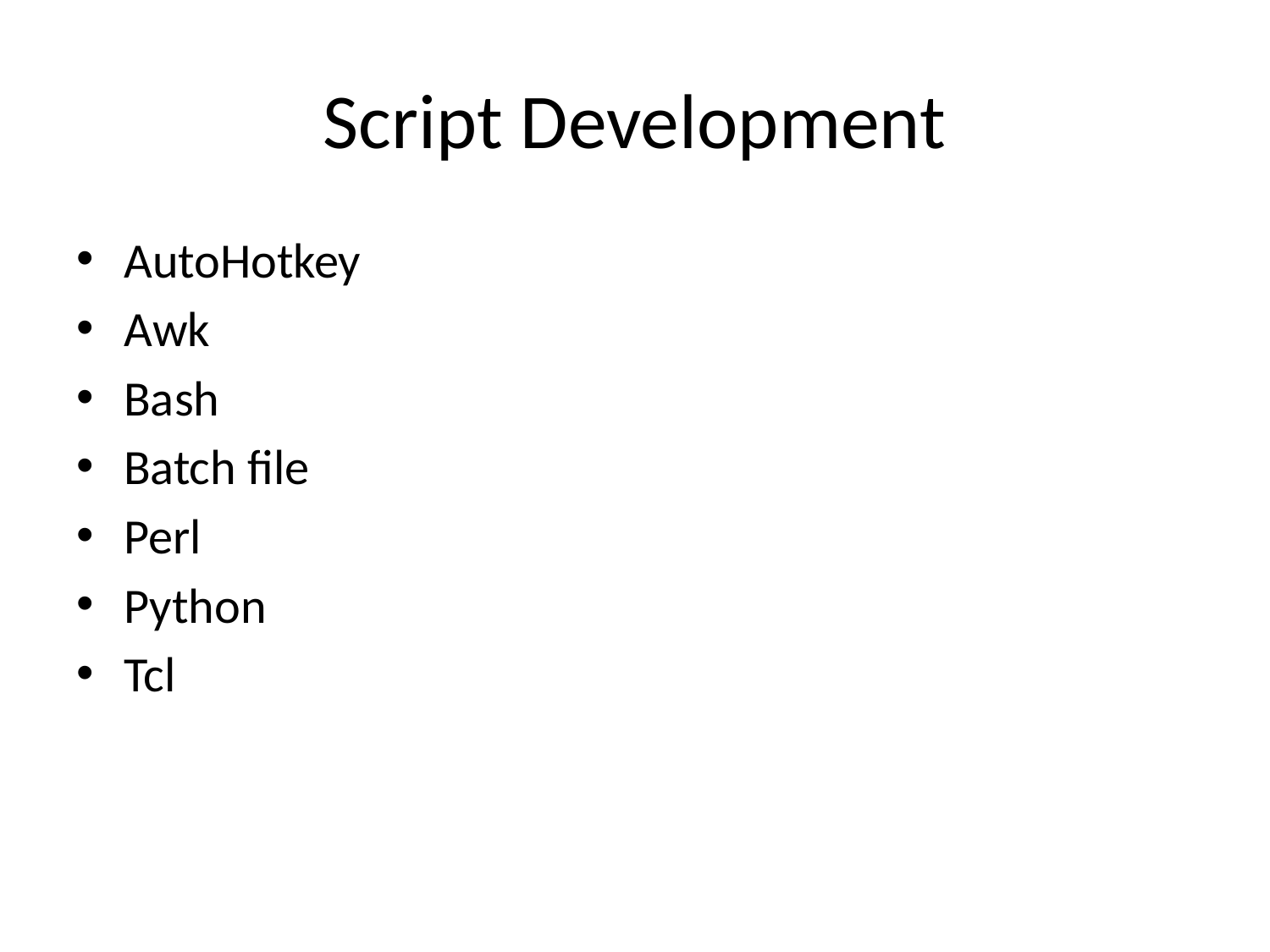

# Script Development
AutoHotkey
Awk
Bash
Batch file
Perl
Python
Tcl